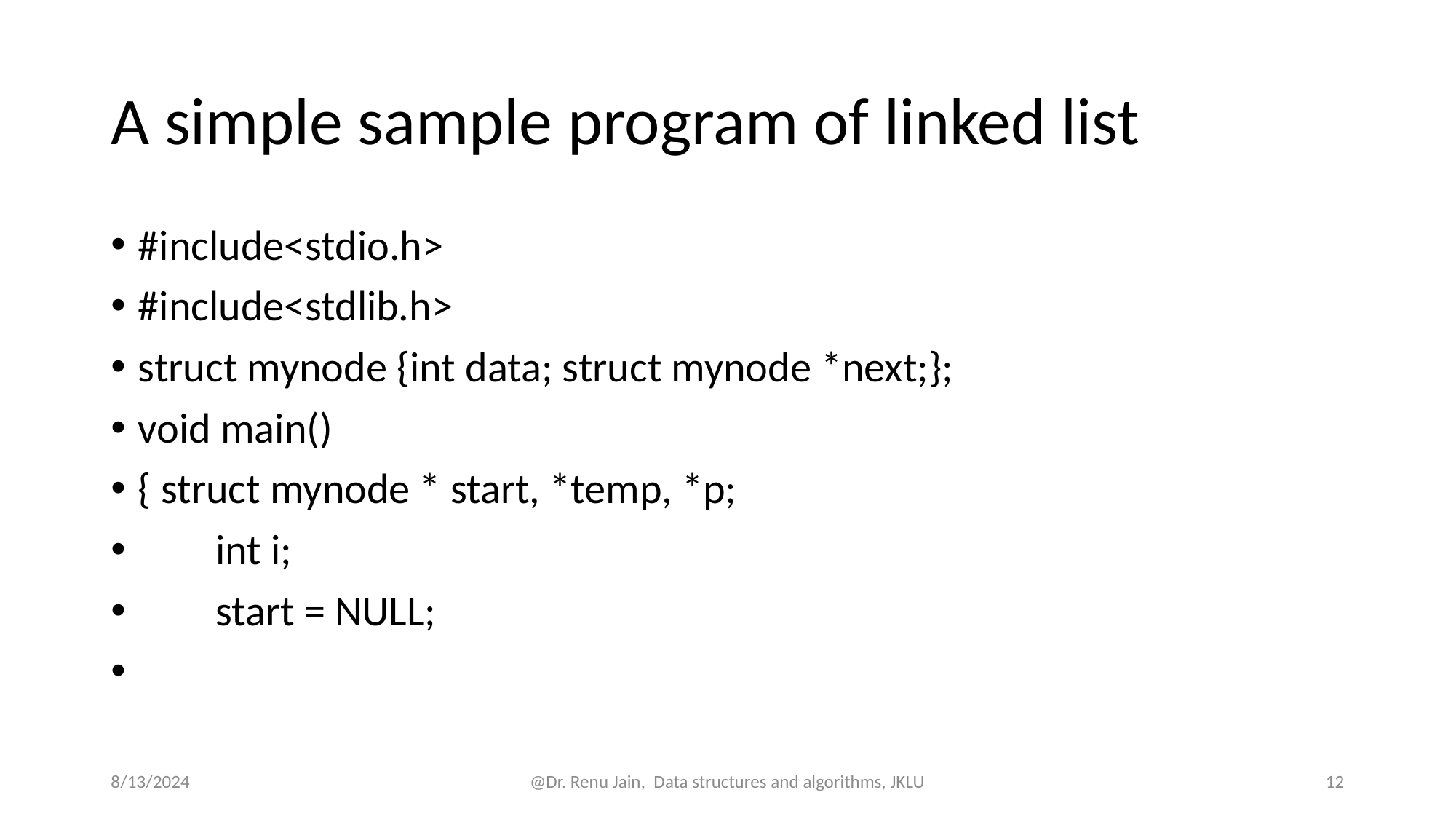

# A simple sample program of linked list
#include<stdio.h>
#include<stdlib.h>
struct mynode {int data; struct mynode *next;};
void main()
{ struct mynode * start, *temp, *p;
        int i;
        start = NULL;

8/13/2024
@Dr. Renu Jain,  Data structures and algorithms, JKLU
12